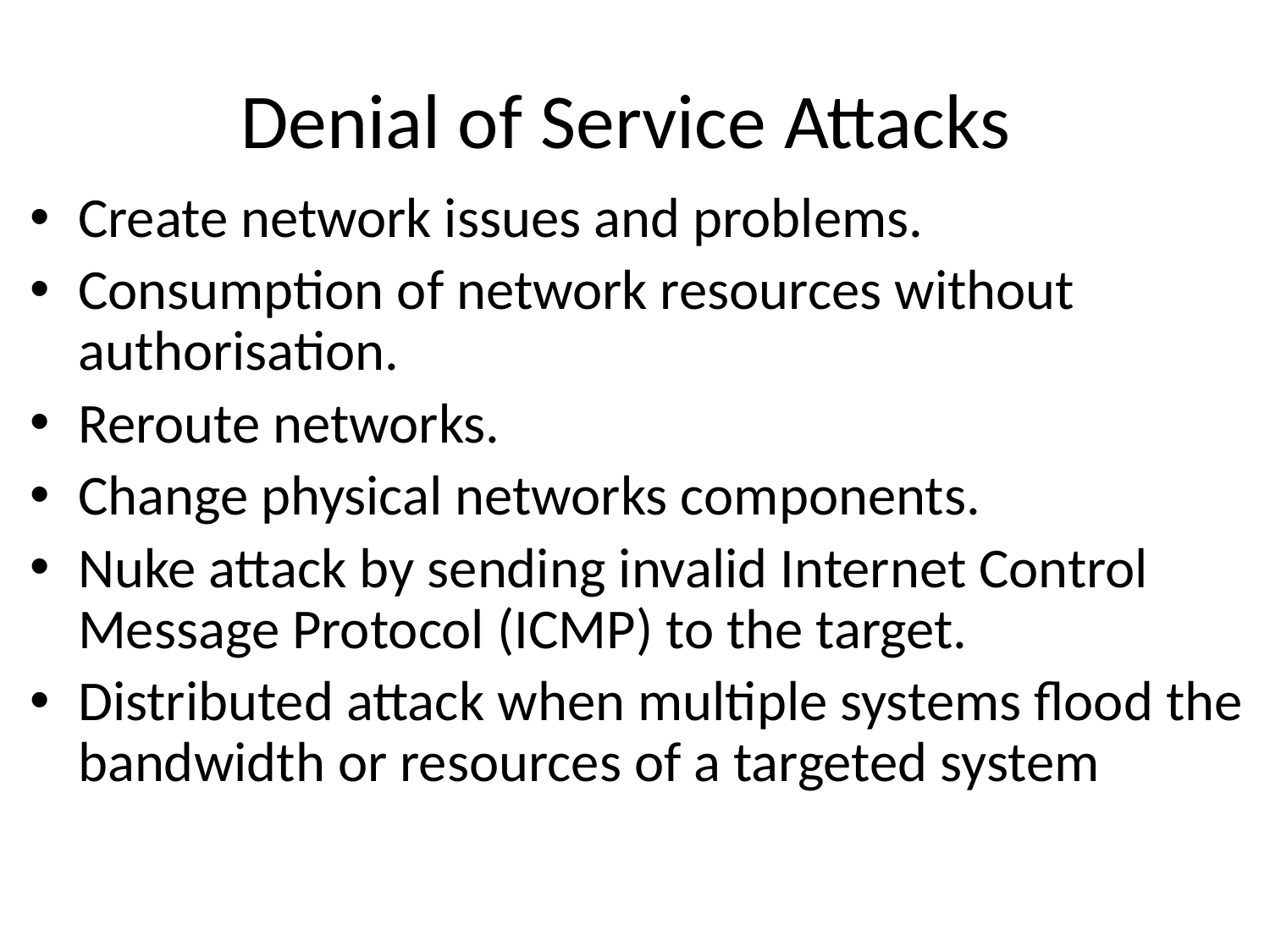

# Denial of Service Attacks
Create network issues and problems.
Consumption of network resources without authorisation.
Reroute networks.
Change physical networks components.
Nuke attack by sending invalid Internet Control Message Protocol (ICMP) to the target.
Distributed attack when multiple systems flood the bandwidth or resources of a targeted system